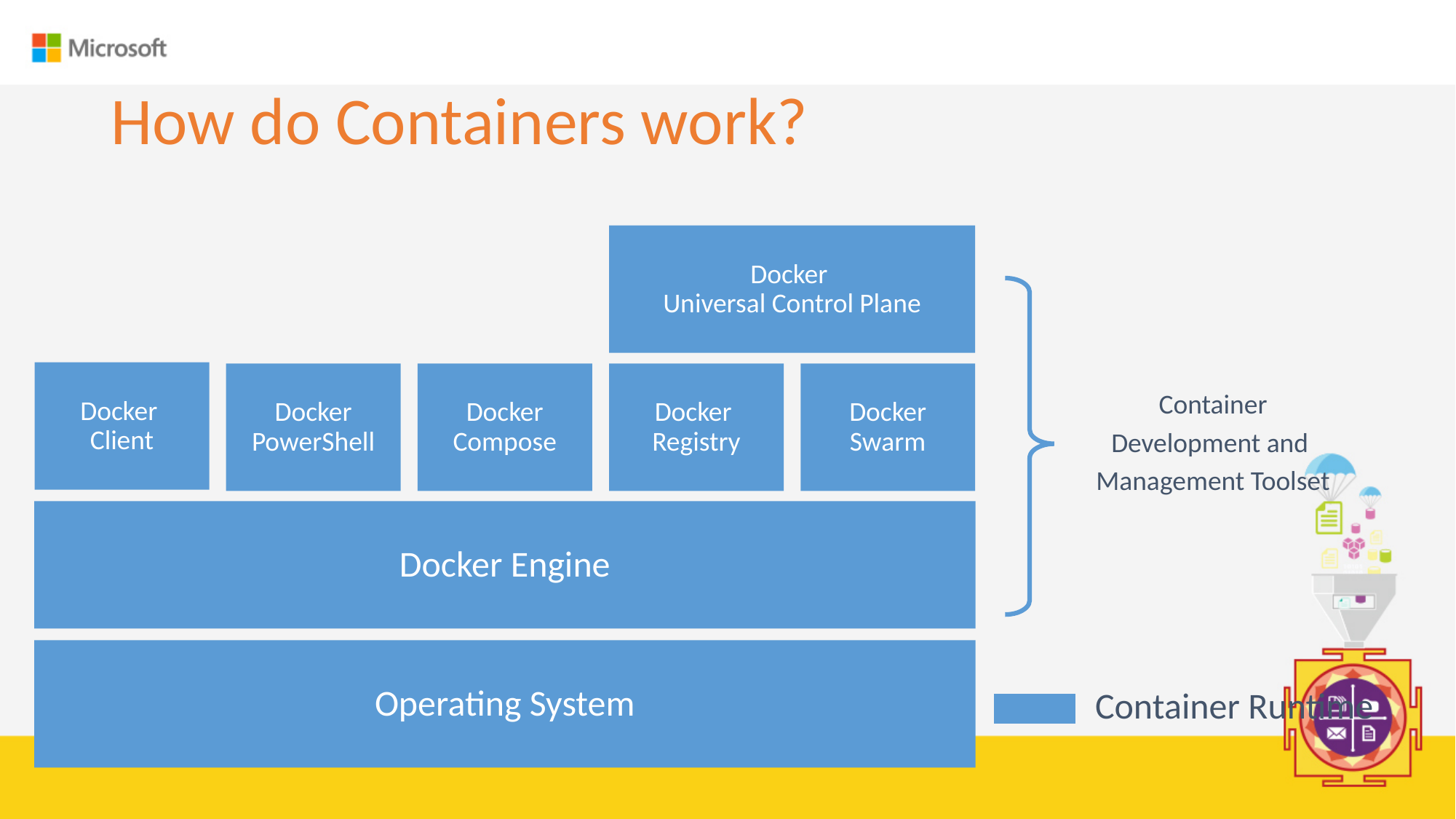

# How do Containers work?

Docker
Universal Control Plane

Docker
Client
Docker PowerShell
Docker Compose
Docker
Registry
Docker Swarm
Container
Development and
Management Toolset
Docker Engine
Operating System
Container Runtime